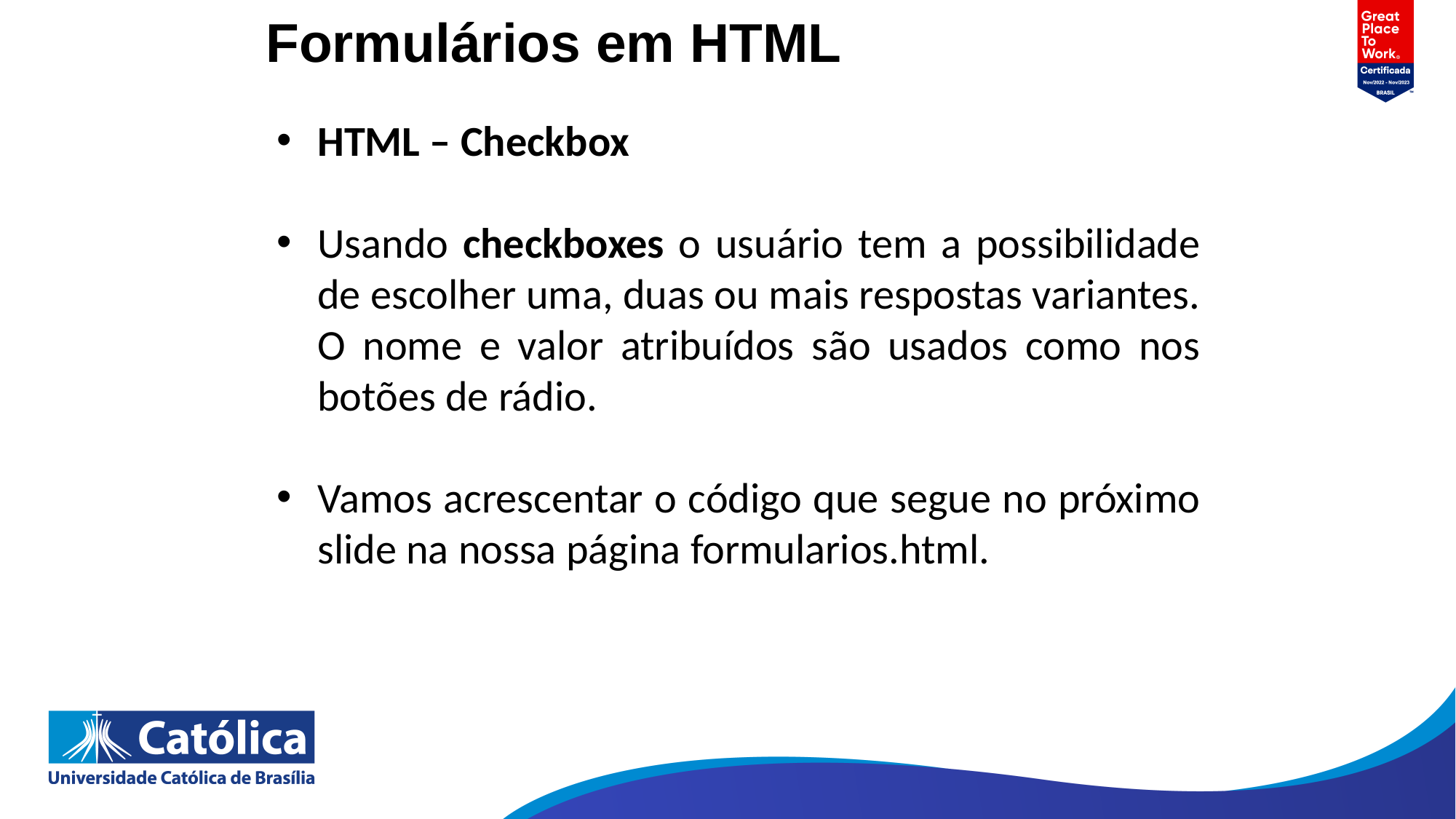

# Formulários em HTML
HTML – Checkbox

Usando checkboxes o usuário tem a possibilidade de escolher uma, duas ou mais respostas variantes. O nome e valor atribuídos são usados como nos botões de rádio.

Vamos acrescentar o código que segue no próximo slide na nossa página formularios.html.